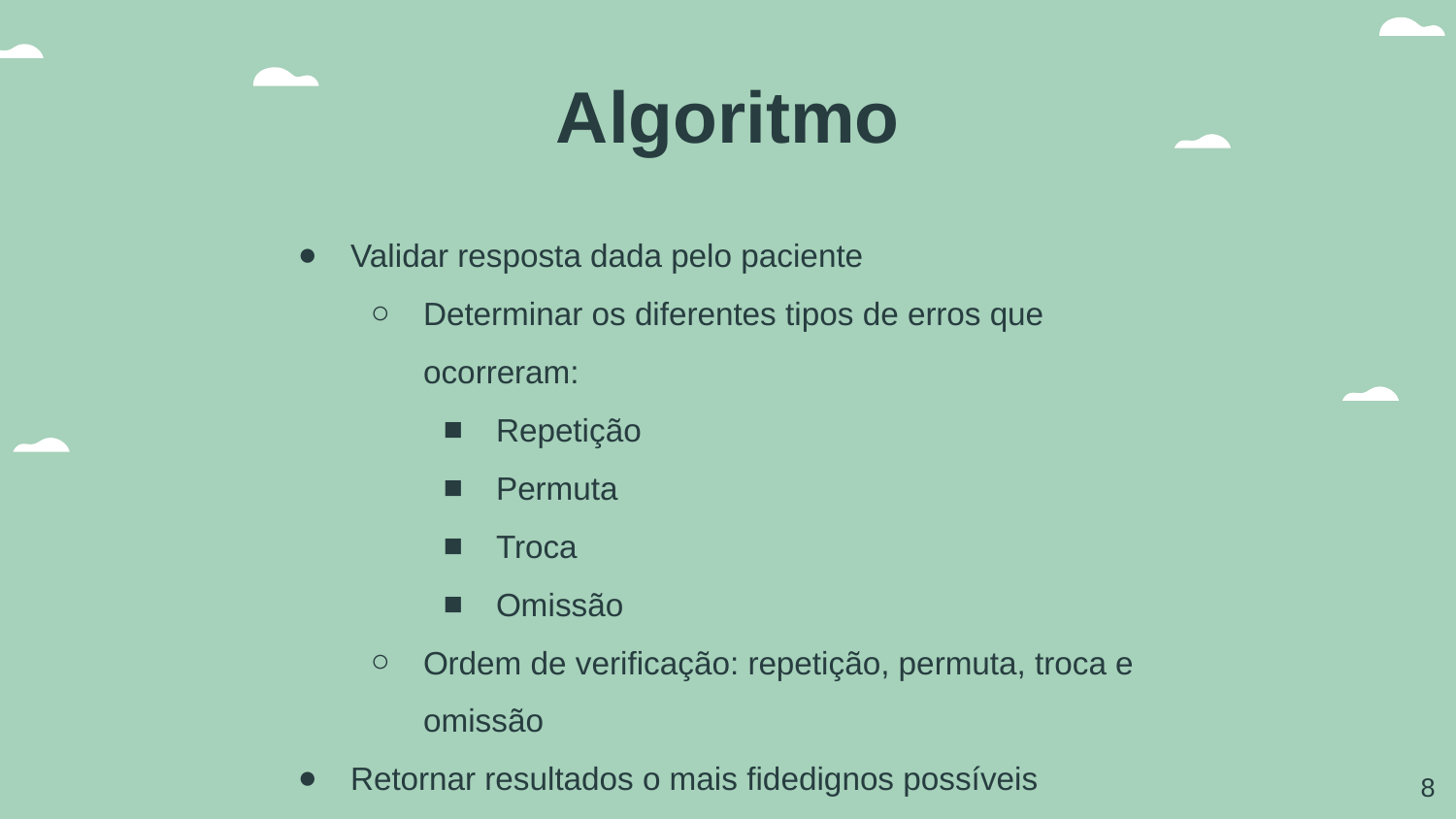

# Algoritmo
Validar resposta dada pelo paciente
Determinar os diferentes tipos de erros que ocorreram:
Repetição
Permuta
Troca
Omissão
Ordem de verificação: repetição, permuta, troca e omissão
Retornar resultados o mais fidedignos possíveis
8